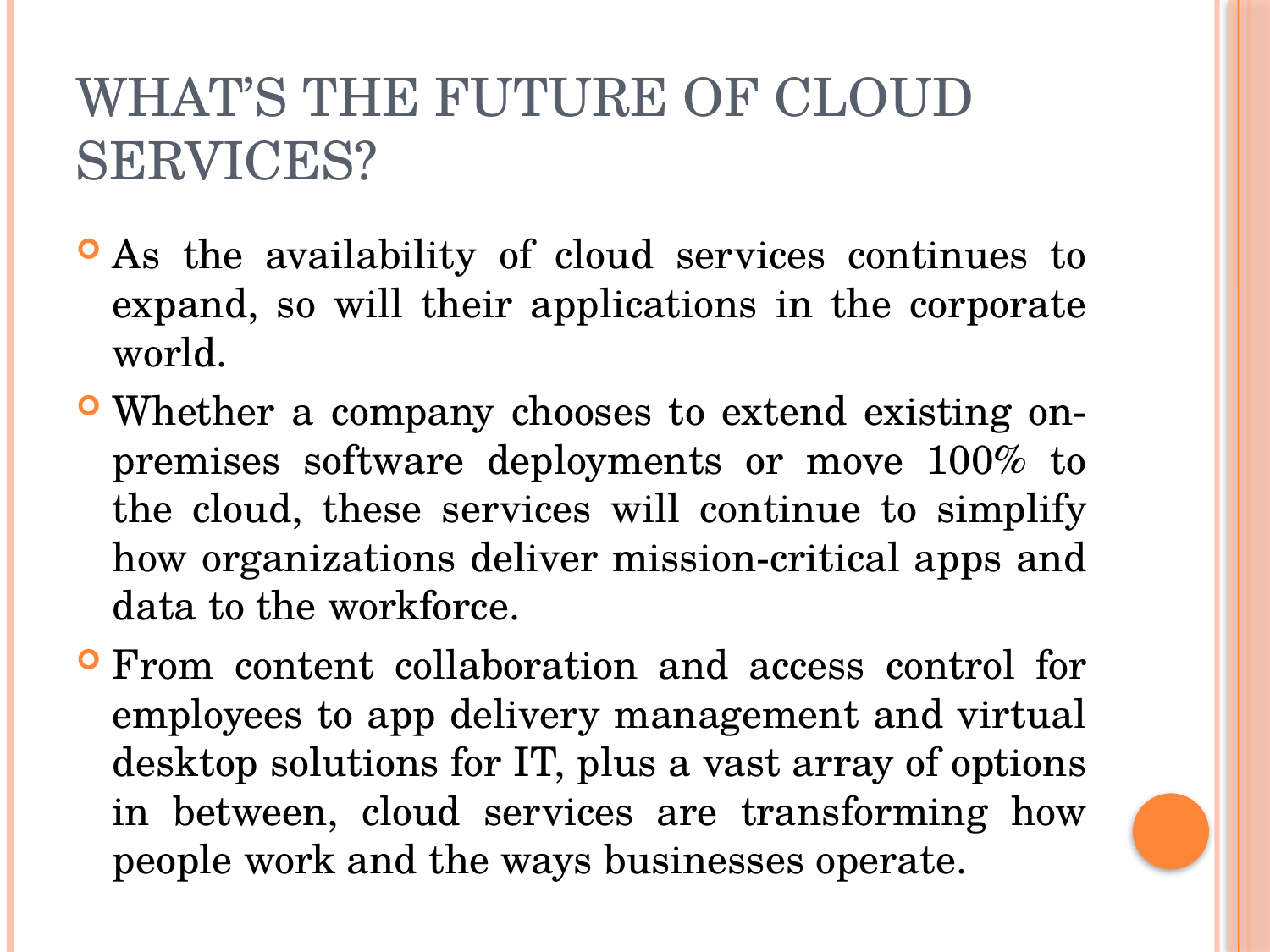

# What’s the future of cloud services?
As the availability of cloud services continues to expand, so will their applications in the corporate world.
Whether a company chooses to extend existing on-premises software deployments or move 100% to the cloud, these services will continue to simplify how organizations deliver mission-critical apps and data to the workforce.
From content collaboration and access control for employees to app delivery management and virtual desktop solutions for IT, plus a vast array of options in between, cloud services are transforming how people work and the ways businesses operate.